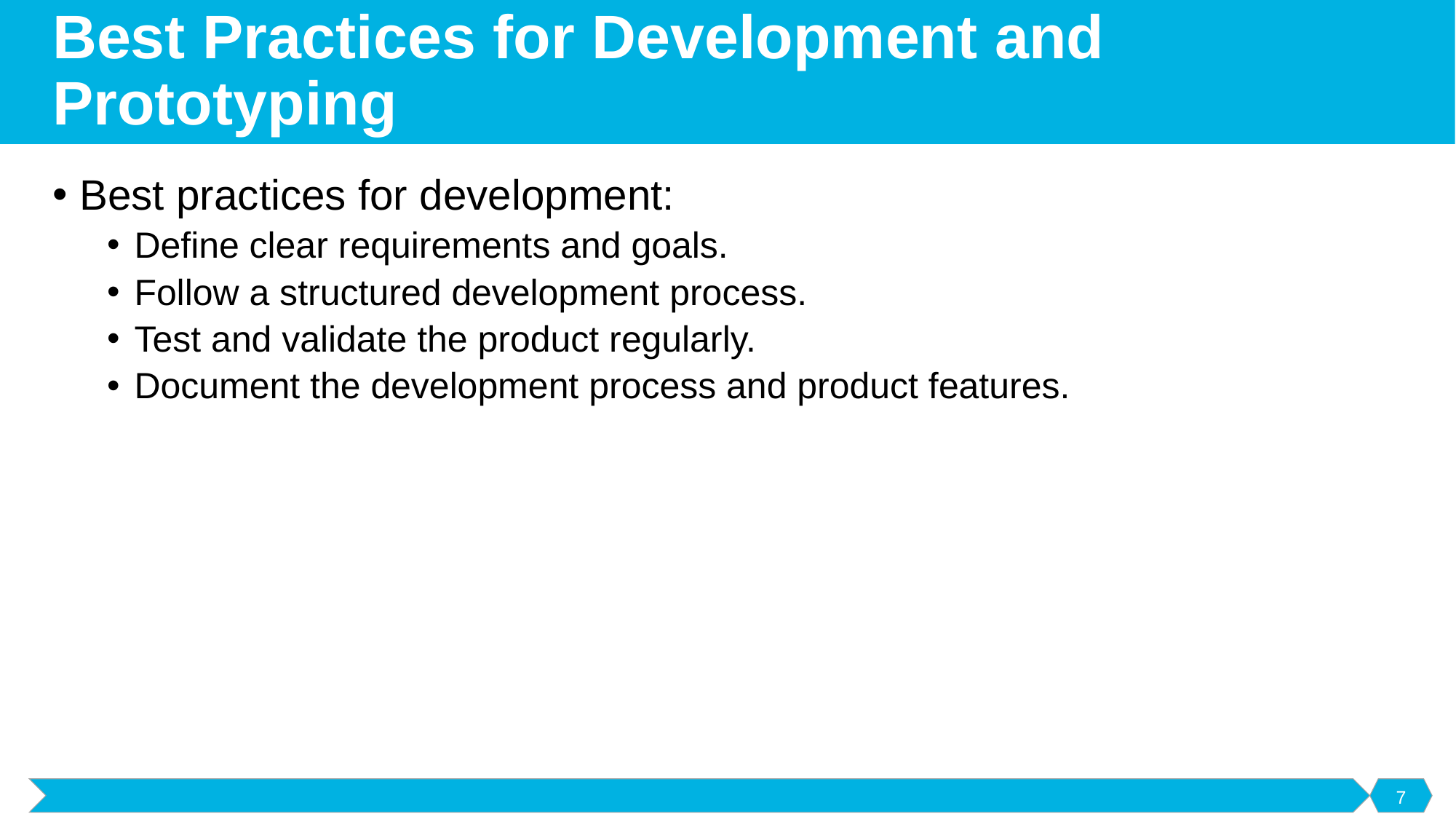

# Best Practices for Development and Prototyping
Best practices for development:
Define clear requirements and goals.
Follow a structured development process.
Test and validate the product regularly.
Document the development process and product features.
7